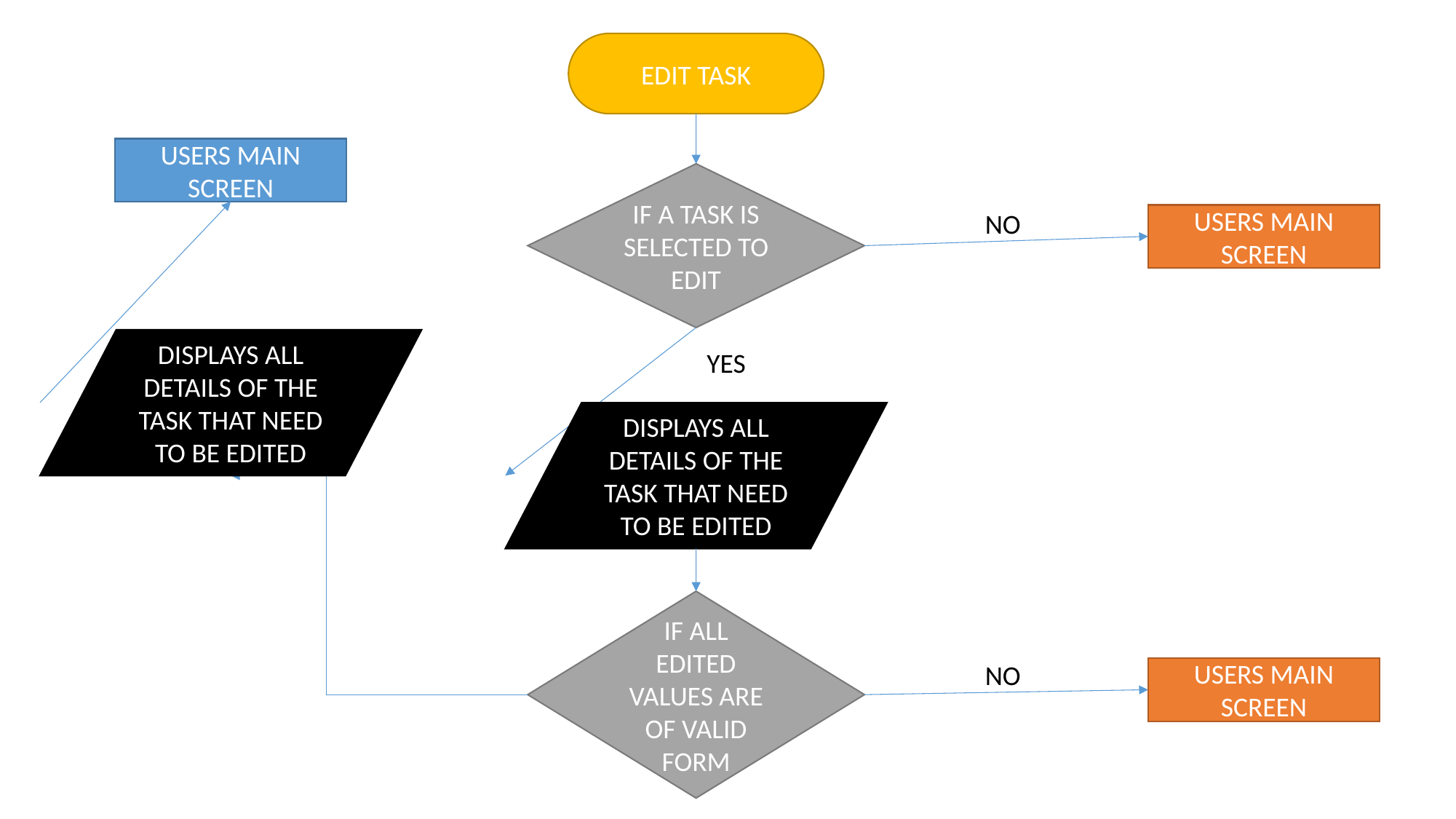

EDIT TASK
USERS MAIN SCREEN
IF A TASK IS SELECTED TO EDIT
NO
USERS MAIN SCREEN
DISPLAYS ALL DETAILS OF THE TASK THAT NEED TO BE EDITED
YES
DISPLAYS ALL DETAILS OF THE TASK THAT NEED TO BE EDITED
IF ALL EDITED VALUES ARE OF VALID FORM
NO
USERS MAIN SCREEN